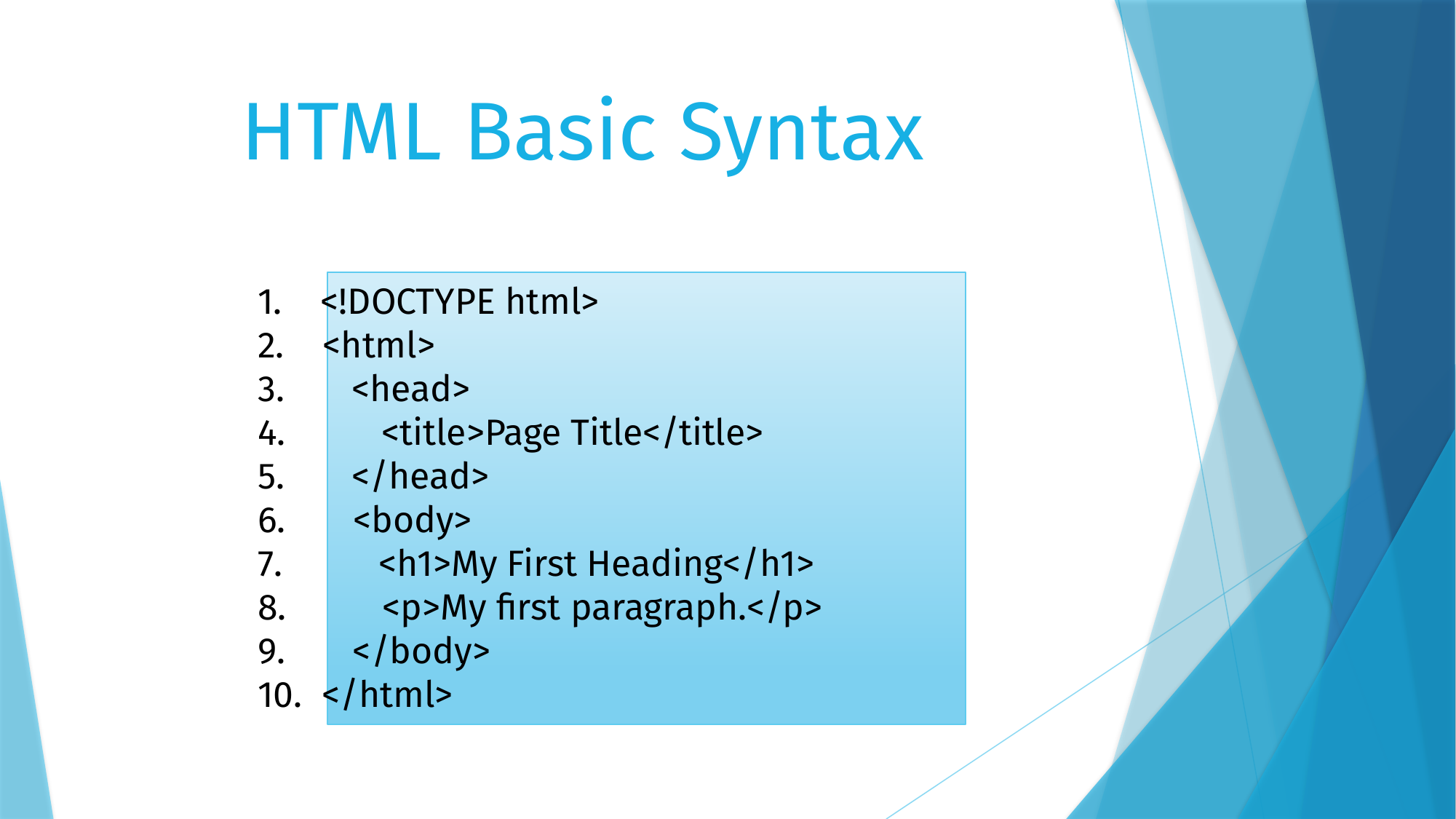

# HTML Basic Syntax

1.    <!DOCTYPE html>
2.    <html>
3.       <head>
4.          <title>Page Title</title>
5.       </head>
6.       <body>
7.          <h1>My First Heading</h1>
8.          <p>My first paragraph.</p>
9.       </body>
10.  </html>